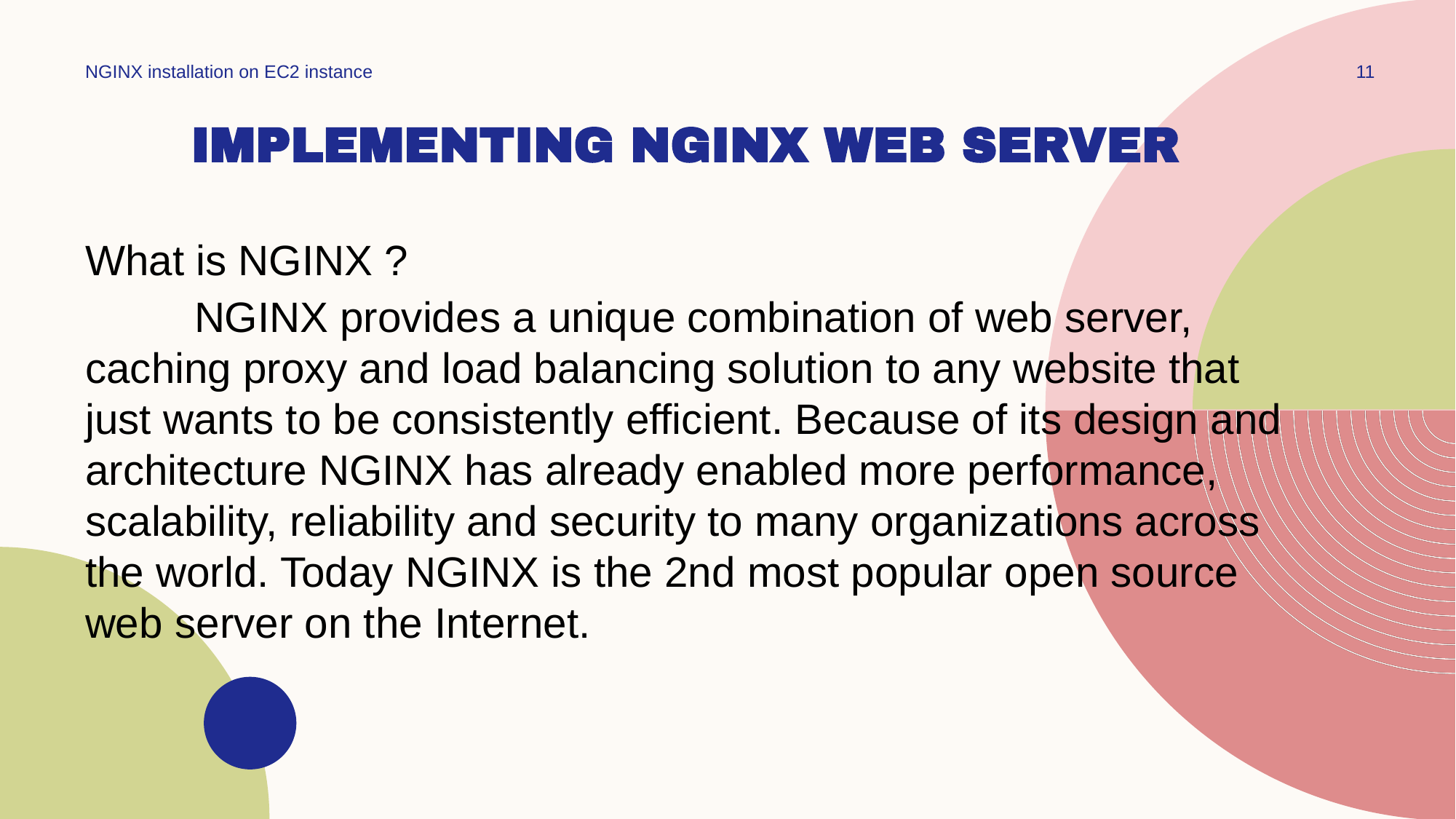

NGINX installation on EC2 instance
11
# Implementing nginx web server
What is NGINX ?
	NGINX provides a unique combination of web server, caching proxy and load balancing solution to any website that just wants to be consistently efficient. Because of its design and architecture NGINX has already enabled more performance, scalability, reliability and security to many organizations across the world. Today NGINX is the 2nd most popular open source web server on the Internet.